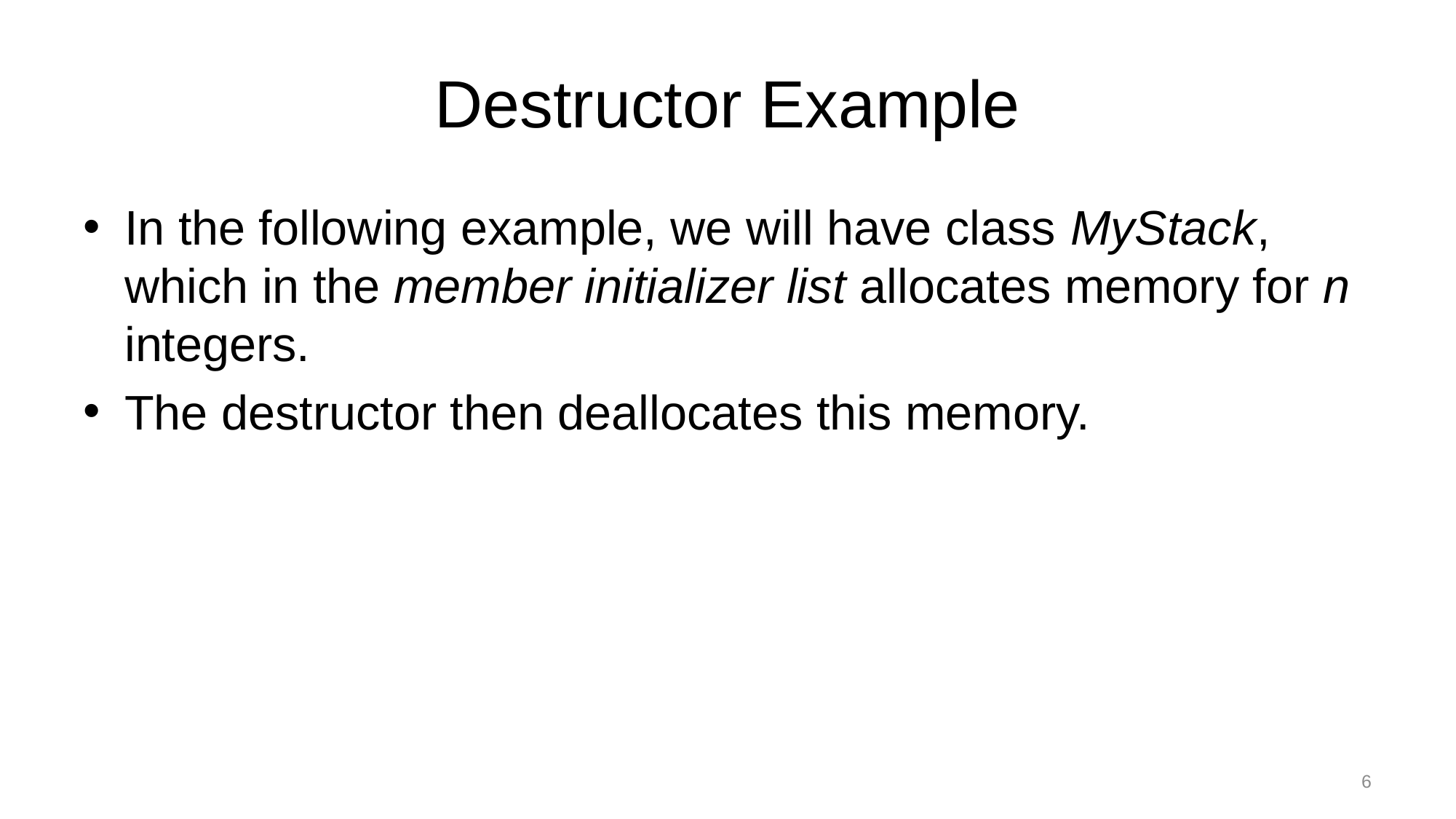

# Destructor Example
In the following example, we will have class MyStack, which in the member initializer list allocates memory for n integers.
The destructor then deallocates this memory.
6